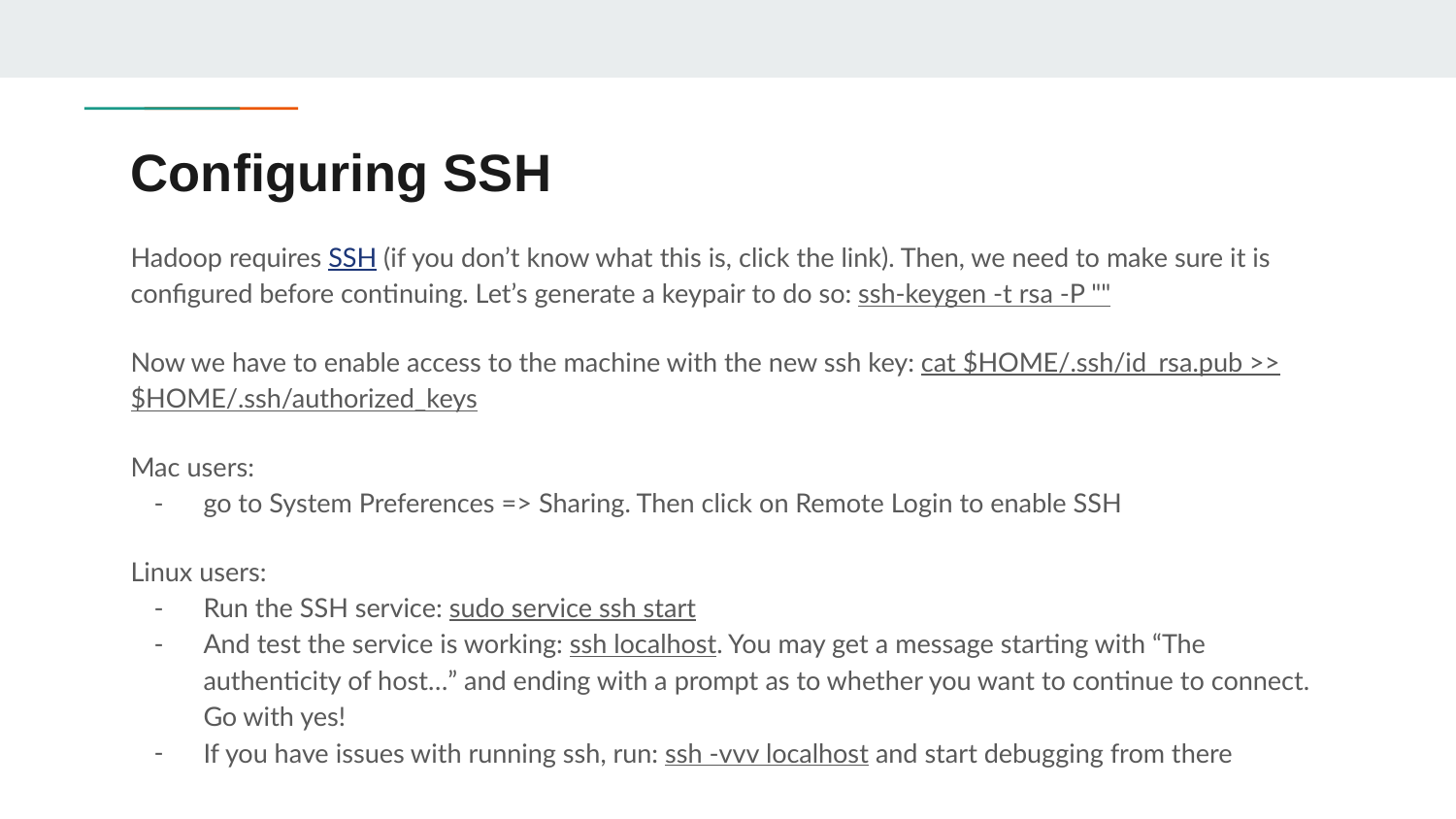

# Configuring SSH
Hadoop requires SSH (if you don’t know what this is, click the link). Then, we need to make sure it is configured before continuing. Let’s generate a keypair to do so: ssh-keygen -t rsa -P ""
Now we have to enable access to the machine with the new ssh key: cat $HOME/.ssh/id_rsa.pub >> $HOME/.ssh/authorized_keys
Mac users:
go to System Preferences => Sharing. Then click on Remote Login to enable SSH
Linux users:
Run the SSH service: sudo service ssh start
And test the service is working: ssh localhost. You may get a message starting with “The authenticity of host…” and ending with a prompt as to whether you want to continue to connect. Go with yes!
If you have issues with running ssh, run: ssh -vvv localhost and start debugging from there